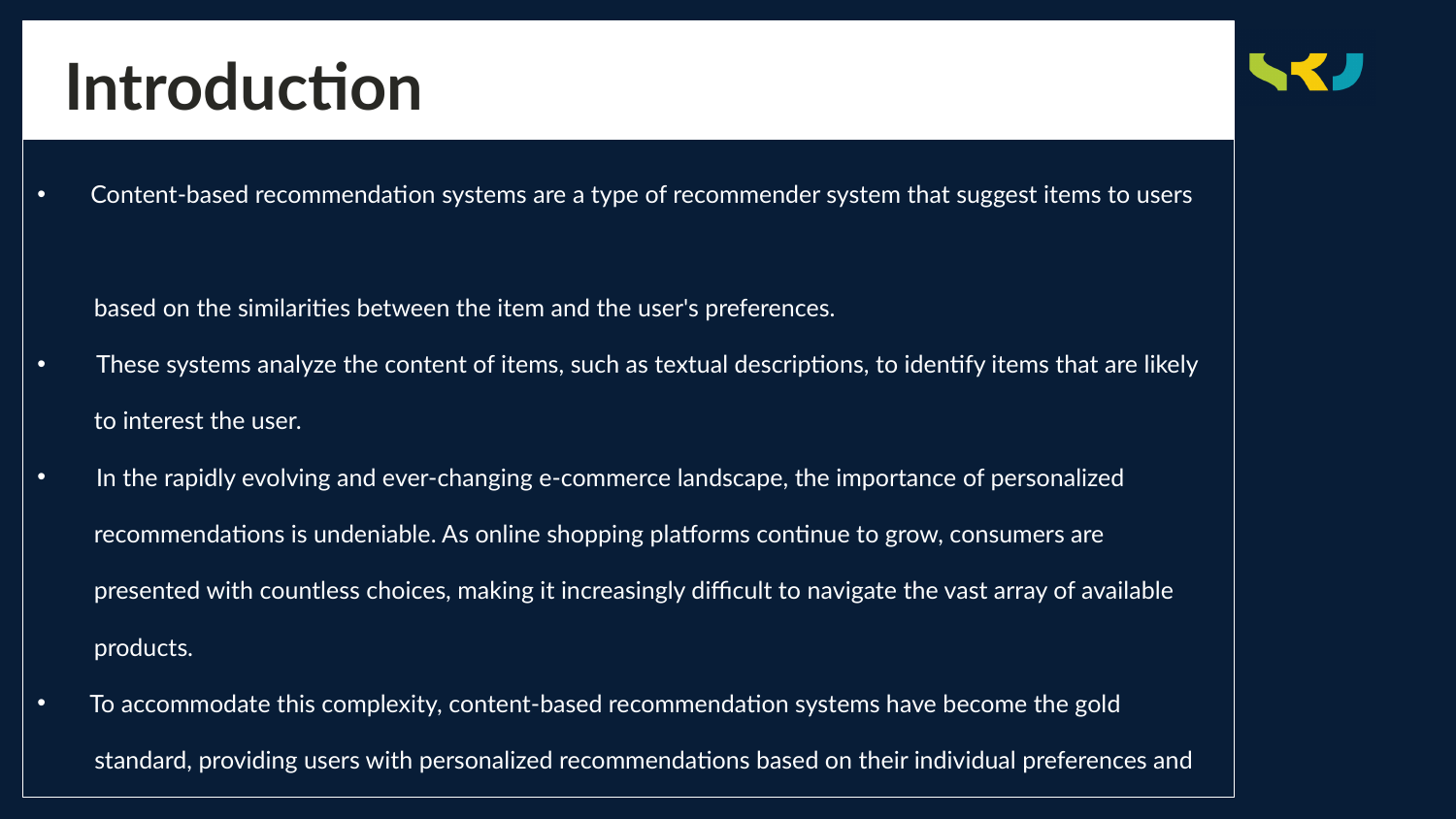

Introduction
       Content-based recommendation systems are a type of recommender system that suggest items to users
         based on the similarities between the item and the user's preferences.
        These systems analyze the content of items, such as textual descriptions, to identify items that are likely
         to interest the user.
        In the rapidly evolving and ever-changing e-commerce landscape, the importance of personalized
         recommendations is undeniable. As online shopping platforms continue to grow, consumers are
         presented with countless choices, making it increasingly difficult to navigate the vast array of available
         products.
       To accommodate this complexity, content-based recommendation systems have become the gold
         standard, providing users with personalized recommendations based on their individual preferences and
         behavior.